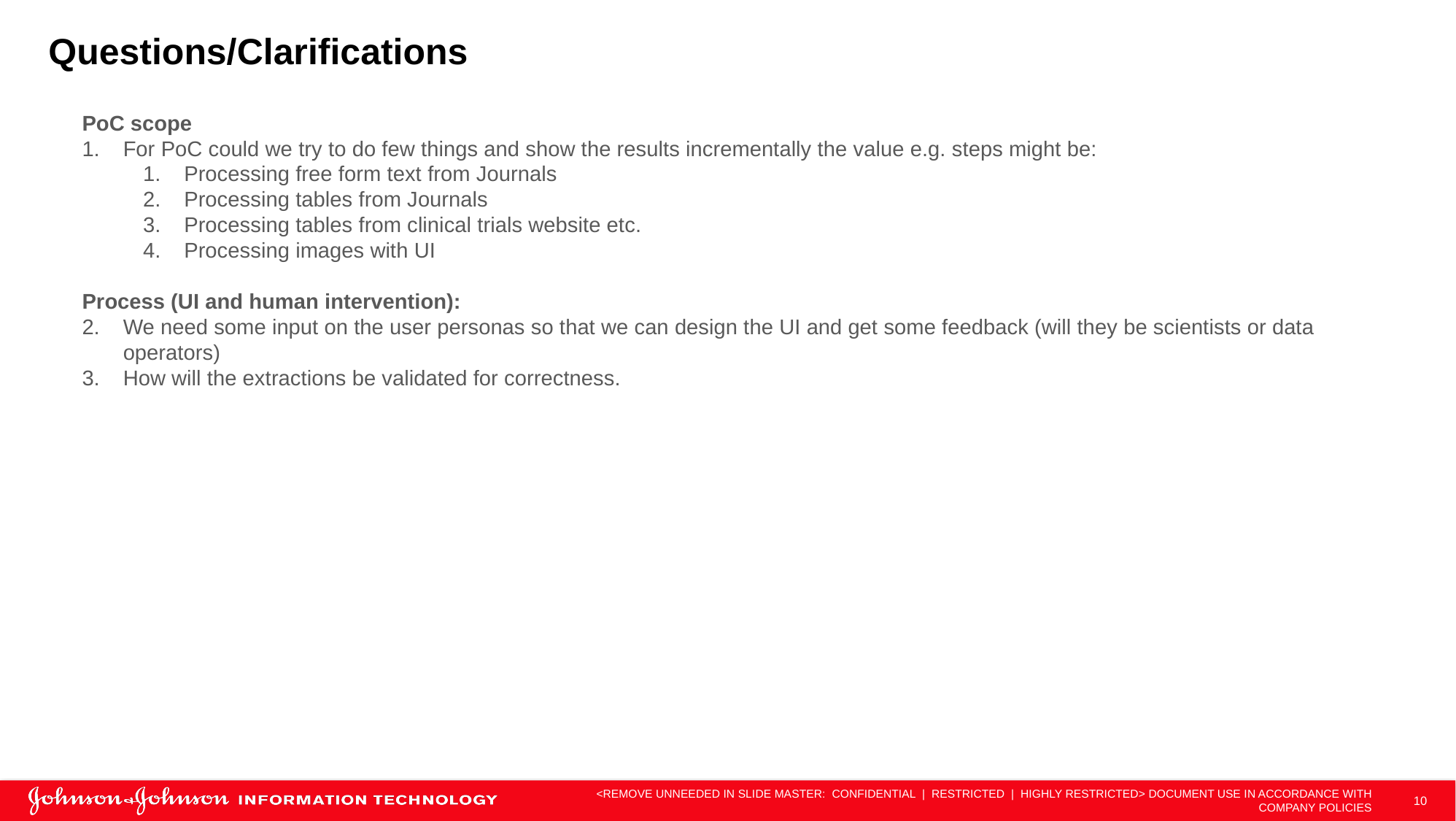

# Questions/Clarifications
PoC scope
For PoC could we try to do few things and show the results incrementally the value e.g. steps might be:
Processing free form text from Journals
Processing tables from Journals
Processing tables from clinical trials website etc.
Processing images with UI

Process (UI and human intervention):
We need some input on the user personas so that we can design the UI and get some feedback (will they be scientists or data operators)
How will the extractions be validated for correctness.